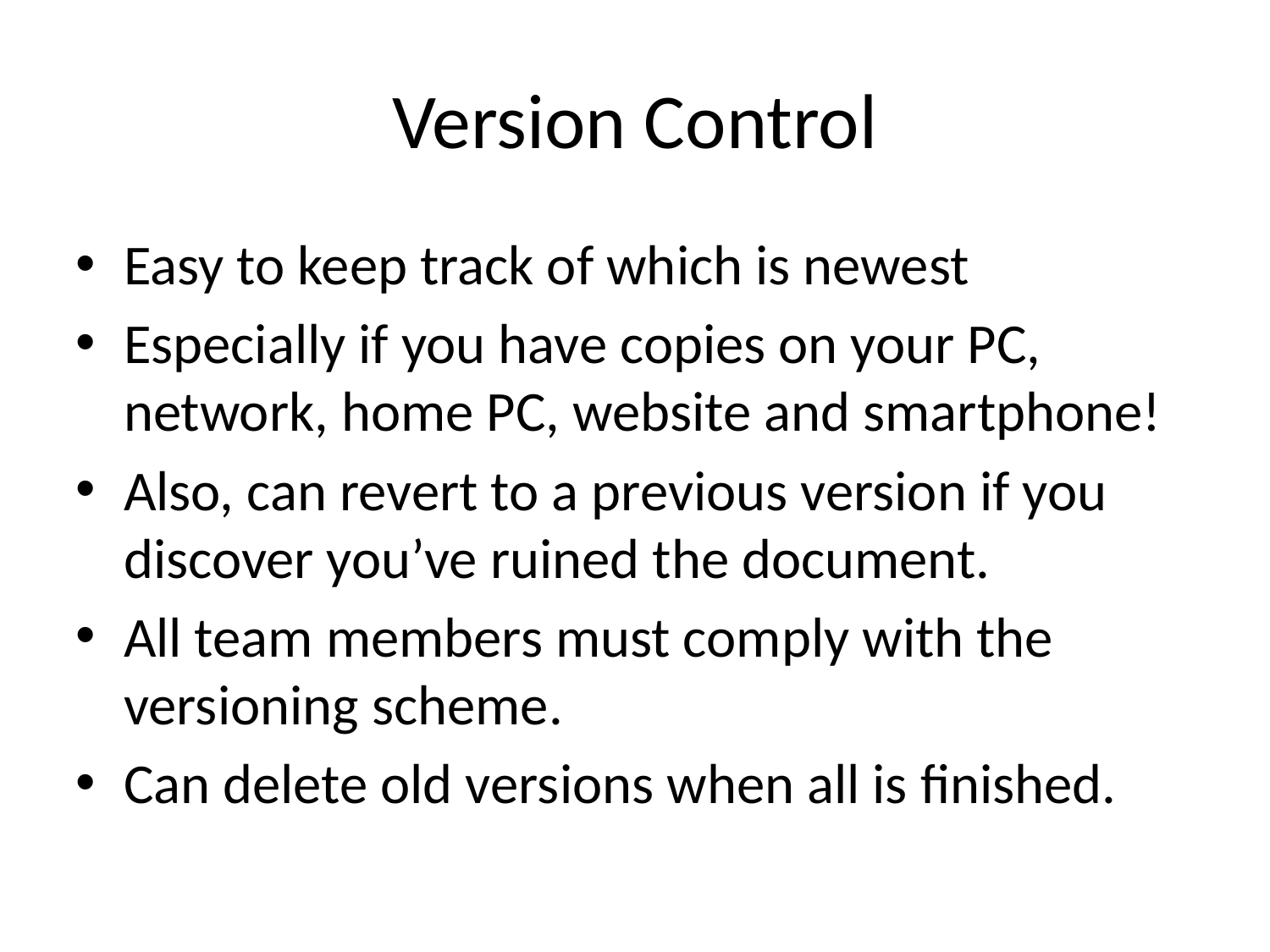

# Version Control
Easy to keep track of which is newest
Especially if you have copies on your PC, network, home PC, website and smartphone!
Also, can revert to a previous version if you discover you’ve ruined the document.
All team members must comply with the versioning scheme.
Can delete old versions when all is finished.